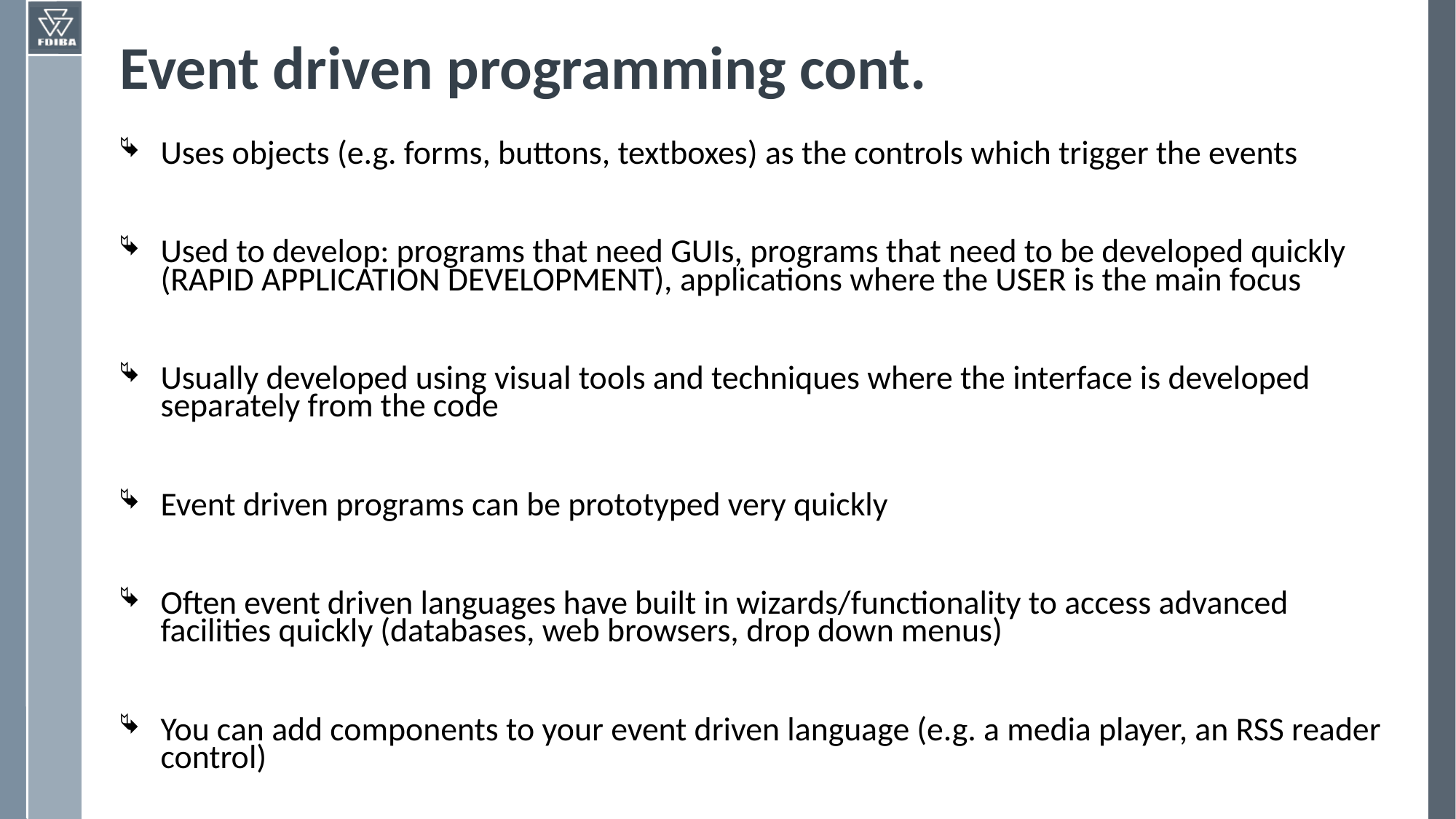

# Event driven programming cont.
Uses objects (e.g. forms, buttons, textboxes) as the controls which trigger the events

Used to develop: programs that need GUIs, programs that need to be developed quickly (RAPID APPLICATION DEVELOPMENT), applications where the USER is the main focus

Usually developed using visual tools and techniques where the interface is developed separately from the code

Event driven programs can be prototyped very quickly

Often event driven languages have built in wizards/functionality to access advanced facilities quickly (databases, web browsers, drop down menus)

You can add components to your event driven language (e.g. a media player, an RSS reader control)